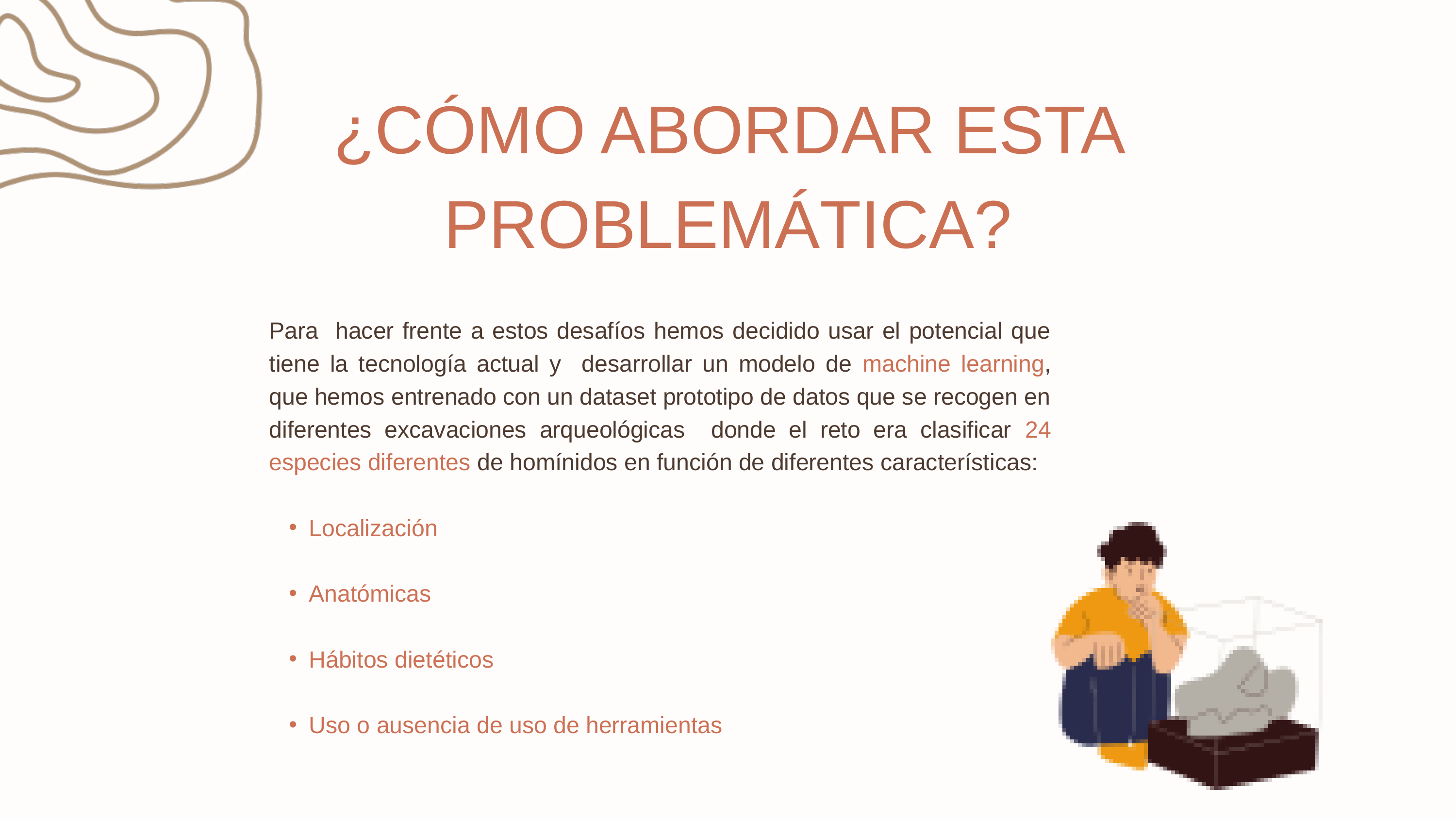

¿CÓMO ABORDAR ESTA PROBLEMÁTICA?
Para  hacer frente a estos desafíos hemos decidido usar el potencial que tiene la tecnología actual y  desarrollar un modelo de machine learning, que hemos entrenado con un dataset prototipo de datos que se recogen en diferentes excavaciones arqueológicas  donde el reto era clasificar 24 especies diferentes de homínidos en función de diferentes características:

Localización

Anatómicas

Hábitos dietéticos

Uso o ausencia de uso de herramientas